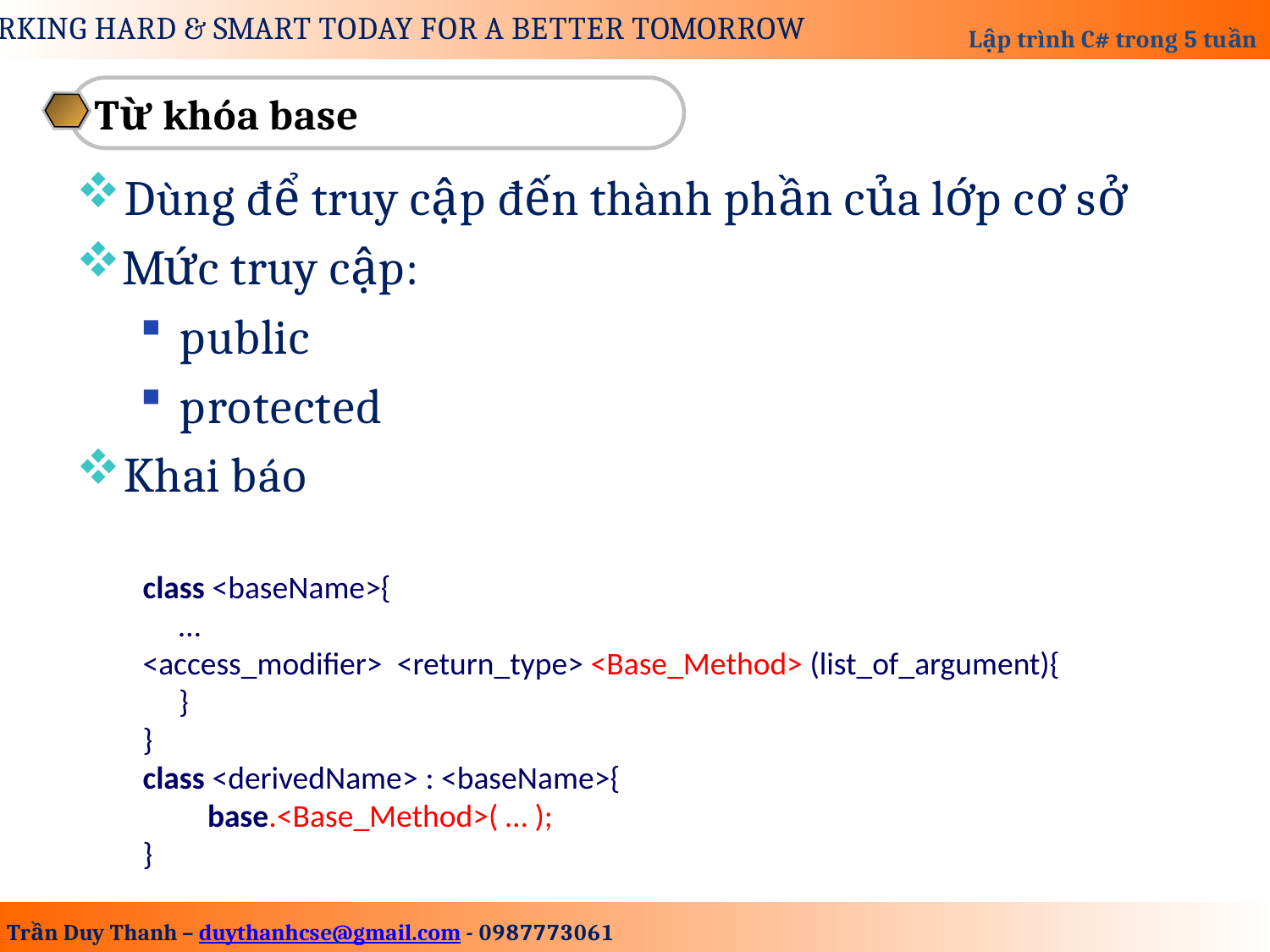

Từ khóa base

Dùng để truy cập đến thành phần của lớp cơ sở
Mức truy cập:
public
protected
Khai báo

class <baseName>{
     …
<access_modifier>  <return_type> <Base_Method> (list_of_argument){
     }
}
class <derivedName> : <baseName>{
         base.<Base_Method>( … ); 
}